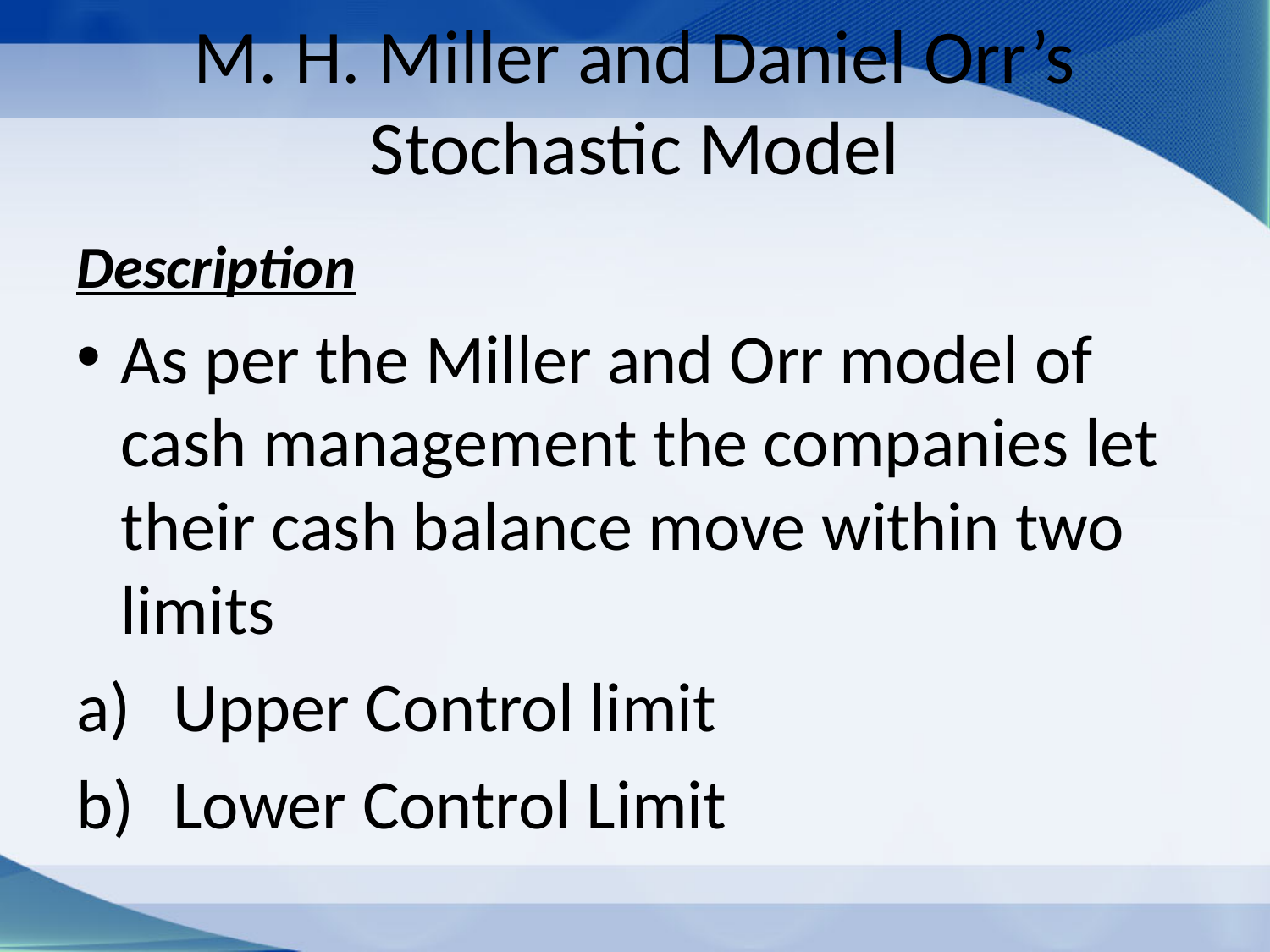

# M. H. Miller and Daniel Orr’s Stochastic Model
Description
As per the Miller and Orr model of cash management the companies let their cash balance move within two limits
Upper Control limit
Lower Control Limit